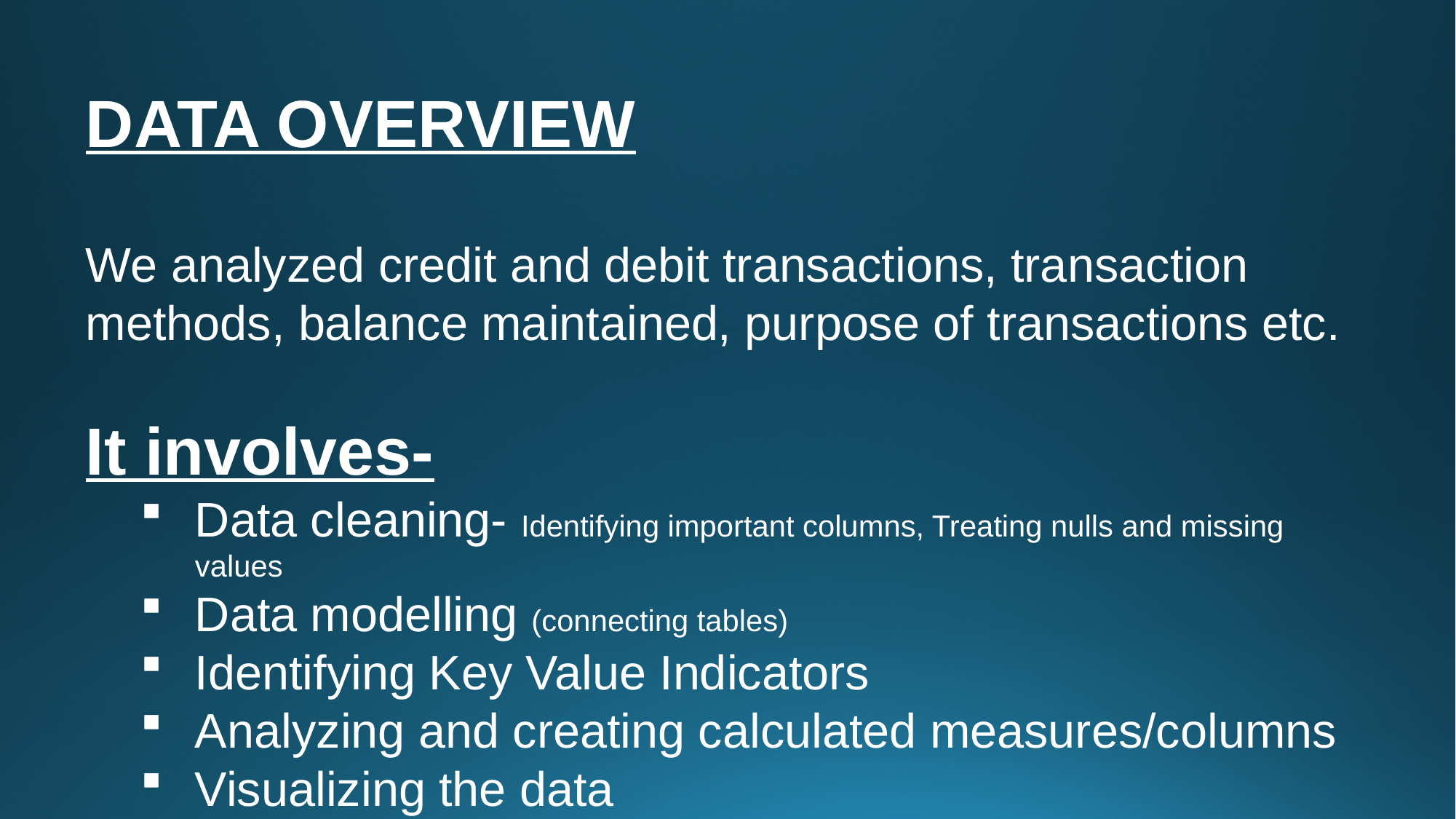

DATA OVERVIEW

We analyzed credit and debit transactions, transaction methods, balance maintained, purpose of transactions etc.

It involves-
Data cleaning- Identifying important columns, Treating nulls and missing values
Data modelling (connecting tables)
Identifying Key Value Indicators
Analyzing and creating calculated measures/columns
Visualizing the data